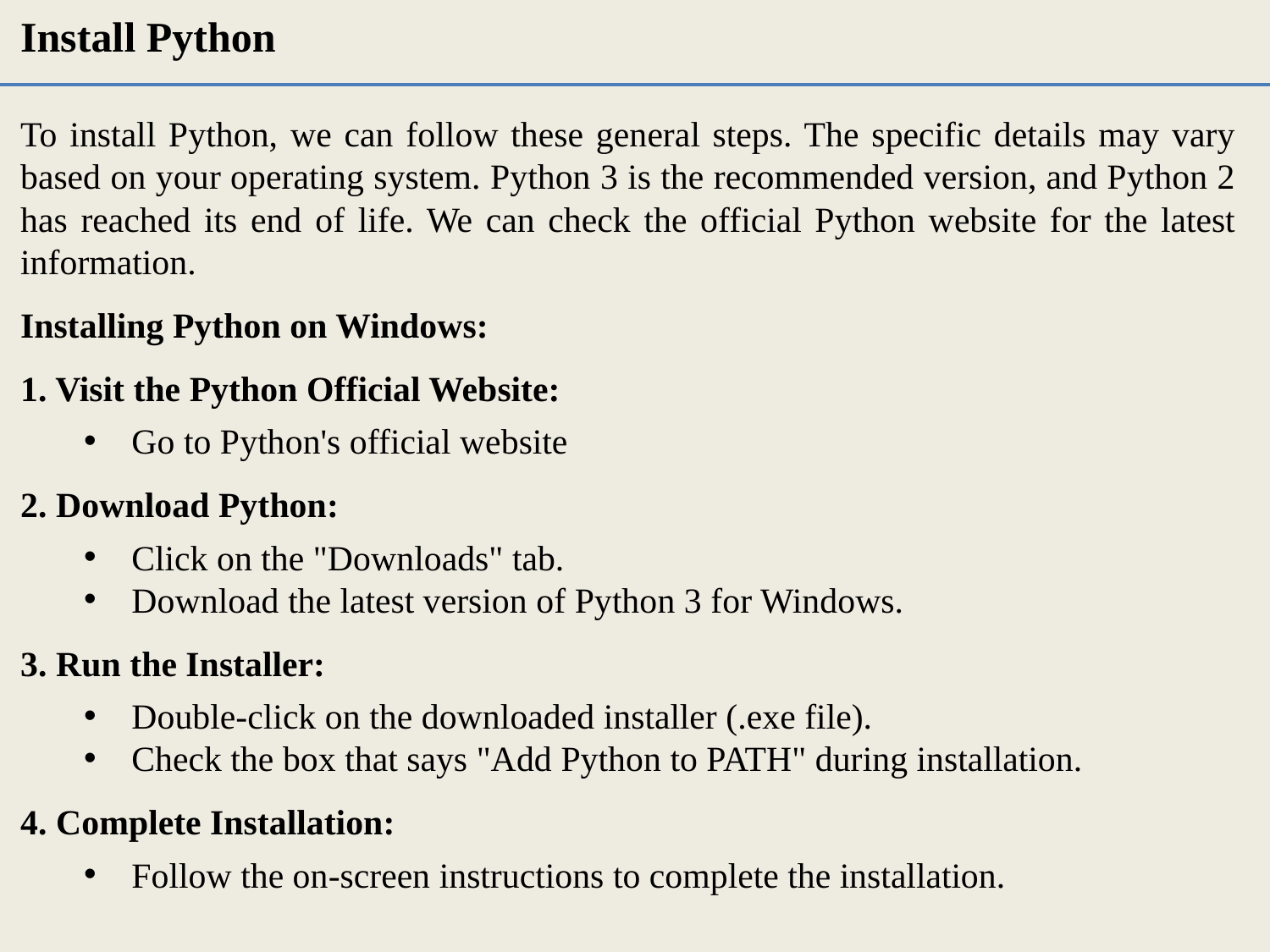

Install Python
To install Python, we can follow these general steps. The specific details may vary based on your operating system. Python 3 is the recommended version, and Python 2 has reached its end of life. We can check the official Python website for the latest information.
Installing Python on Windows:
1. Visit the Python Official Website:
Go to Python's official website
2. Download Python:
Click on the "Downloads" tab.
Download the latest version of Python 3 for Windows.
3. Run the Installer:
Double-click on the downloaded installer (.exe file).
Check the box that says "Add Python to PATH" during installation.
4. Complete Installation:
Follow the on-screen instructions to complete the installation.